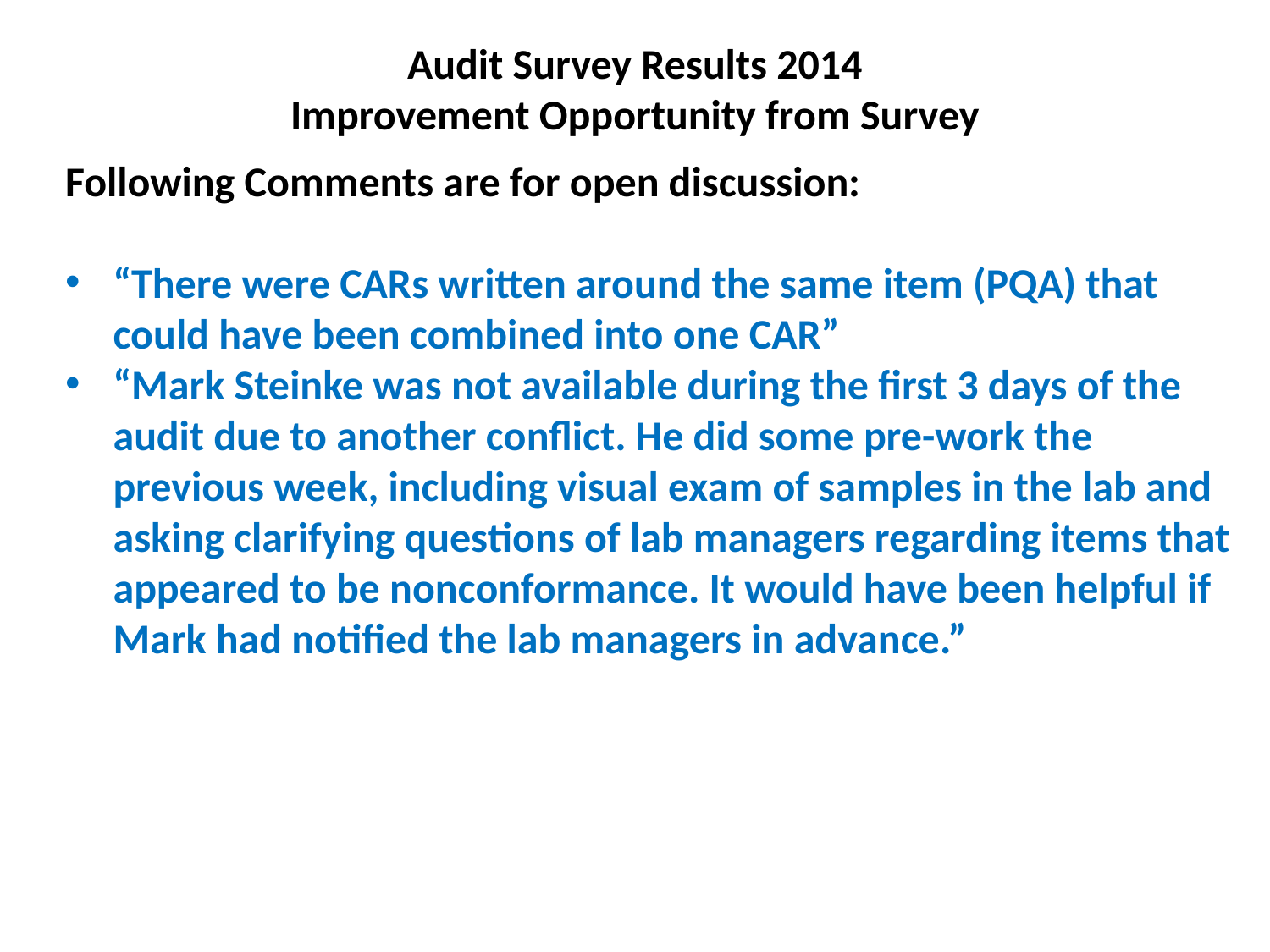

# Audit Survey Results 2014 Improvement Opportunity from Survey
Following Comments are for open discussion:

“There were CARs written around the same item (PQA) that could have been combined into one CAR”
“Mark Steinke was not available during the first 3 days of the audit due to another conflict. He did some pre-work the previous week, including visual exam of samples in the lab and asking clarifying questions of lab managers regarding items that appeared to be nonconformance. It would have been helpful if Mark had notified the lab managers in advance.”